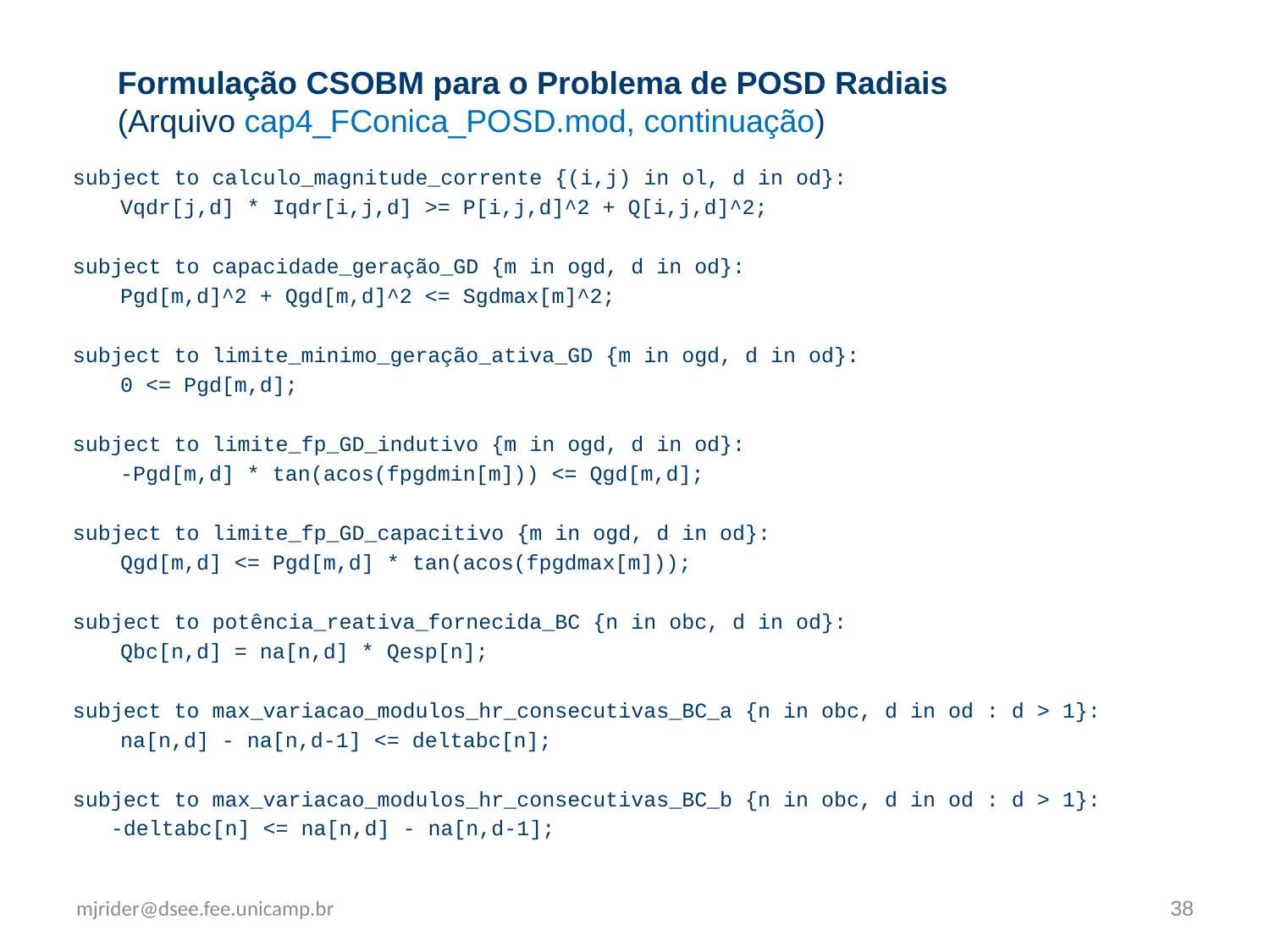

Formulação CSOBM para o Problema de POSD Radiais
(Arquivo cap4_FConica_POSD.mod, continuação)
subject to calculo_magnitude_corrente {(i,j) in ol, d in od}:
	Vqdr[j,d] * Iqdr[i,j,d] >= P[i,j,d]^2 + Q[i,j,d]^2;

subject to capacidade_geração_GD {m in ogd, d in od}:
	Pgd[m,d]^2 + Qgd[m,d]^2 <= Sgdmax[m]^2;

subject to limite_minimo_geração_ativa_GD {m in ogd, d in od}:
	0 <= Pgd[m,d];

subject to limite_fp_GD_indutivo {m in ogd, d in od}:
	-Pgd[m,d] * tan(acos(fpgdmin[m])) <= Qgd[m,d];

subject to limite_fp_GD_capacitivo {m in ogd, d in od}:
	Qgd[m,d] <= Pgd[m,d] * tan(acos(fpgdmax[m]));

subject to potência_reativa_fornecida_BC {n in obc, d in od}:
	Qbc[n,d] = na[n,d] * Qesp[n];

subject to max_variacao_modulos_hr_consecutivas_BC_a {n in obc, d in od : d > 1}:
	na[n,d] - na[n,d-1] <= deltabc[n];

subject to max_variacao_modulos_hr_consecutivas_BC_b {n in obc, d in od : d > 1}:
   -deltabc[n] <= na[n,d] - na[n,d-1];

mjrider@dsee.fee.unicamp.br
38